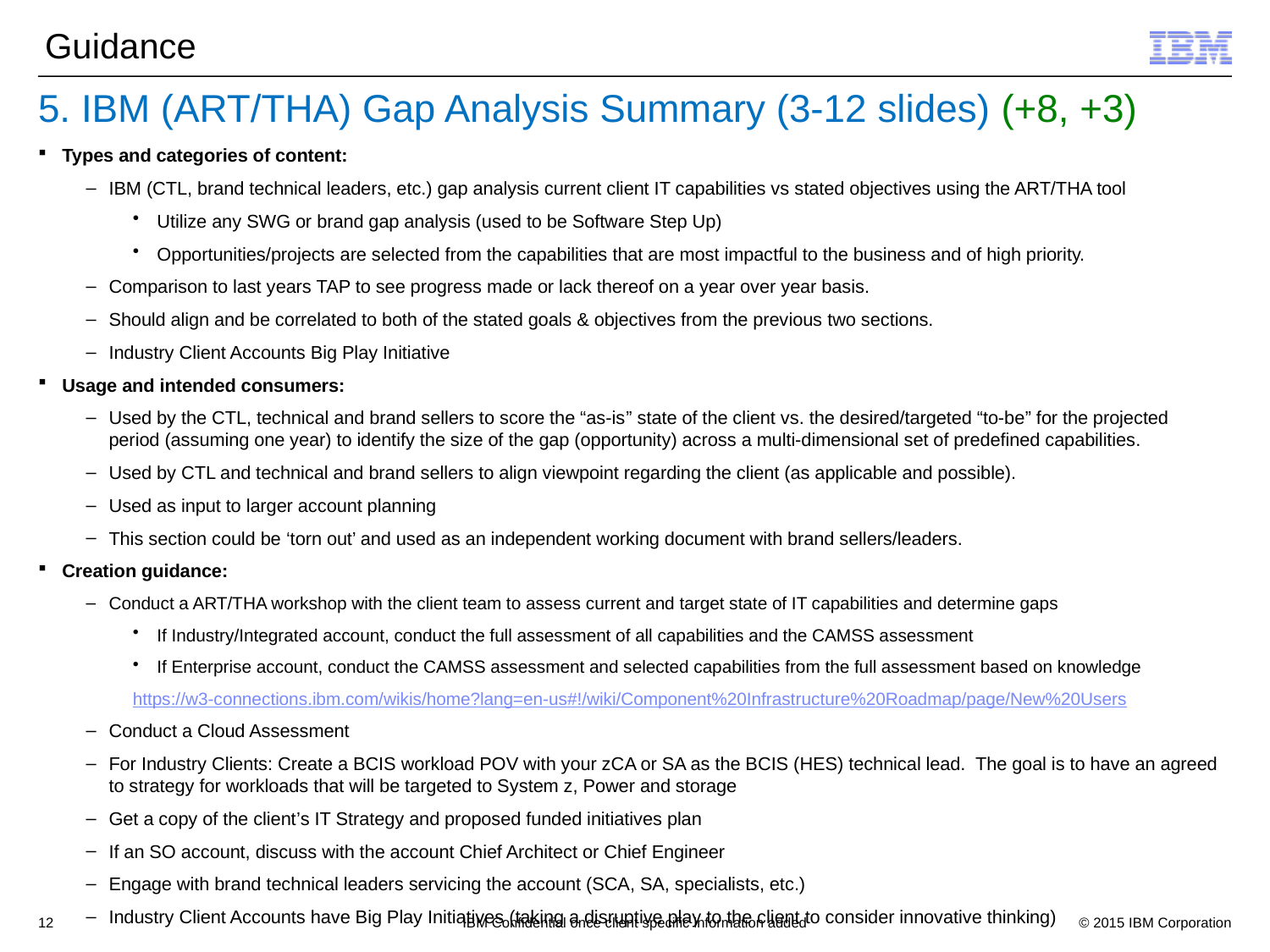

Guidance
# 5. IBM (ART/THA) Gap Analysis Summary (3-12 slides) (+8, +3)
Types and categories of content:
IBM (CTL, brand technical leaders, etc.) gap analysis current client IT capabilities vs stated objectives using the ART/THA tool
Utilize any SWG or brand gap analysis (used to be Software Step Up)
Opportunities/projects are selected from the capabilities that are most impactful to the business and of high priority.
Comparison to last years TAP to see progress made or lack thereof on a year over year basis.
Should align and be correlated to both of the stated goals & objectives from the previous two sections.
Industry Client Accounts Big Play Initiative
Usage and intended consumers:
Used by the CTL, technical and brand sellers to score the “as-is” state of the client vs. the desired/targeted “to-be” for the projected period (assuming one year) to identify the size of the gap (opportunity) across a multi-dimensional set of predefined capabilities.
Used by CTL and technical and brand sellers to align viewpoint regarding the client (as applicable and possible).
Used as input to larger account planning
This section could be ‘torn out’ and used as an independent working document with brand sellers/leaders.
Creation guidance:
Conduct a ART/THA workshop with the client team to assess current and target state of IT capabilities and determine gaps
If Industry/Integrated account, conduct the full assessment of all capabilities and the CAMSS assessment
If Enterprise account, conduct the CAMSS assessment and selected capabilities from the full assessment based on knowledge
https://w3-connections.ibm.com/wikis/home?lang=en-us#!/wiki/Component%20Infrastructure%20Roadmap/page/New%20Users
Conduct a Cloud Assessment
For Industry Clients: Create a BCIS workload POV with your zCA or SA as the BCIS (HES) technical lead.  The goal is to have an agreed to strategy for workloads that will be targeted to System z, Power and storage
Get a copy of the client’s IT Strategy and proposed funded initiatives plan
If an SO account, discuss with the account Chief Architect or Chief Engineer
Engage with brand technical leaders servicing the account (SCA, SA, specialists, etc.)
Industry Client Accounts have Big Play Initiatives (taking a disruptive play to the client to consider innovative thinking)

12
IBM Confidential once client specific information added